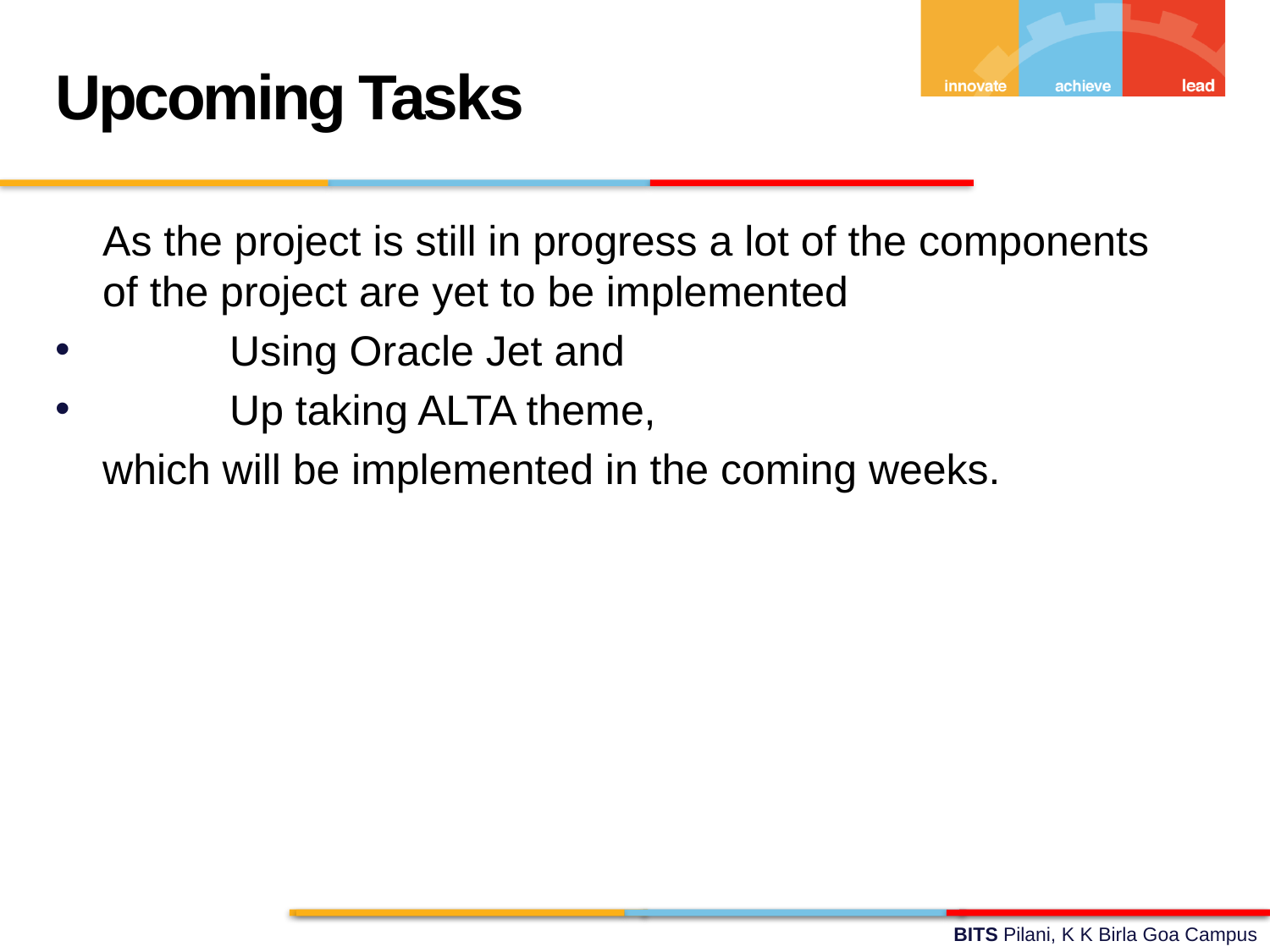

Upcoming Tasks
	As the project is still in progress a lot of the components of the project are yet to be implemented
	Using Oracle Jet and
	Up taking ALTA theme,
	which will be implemented in the coming weeks.